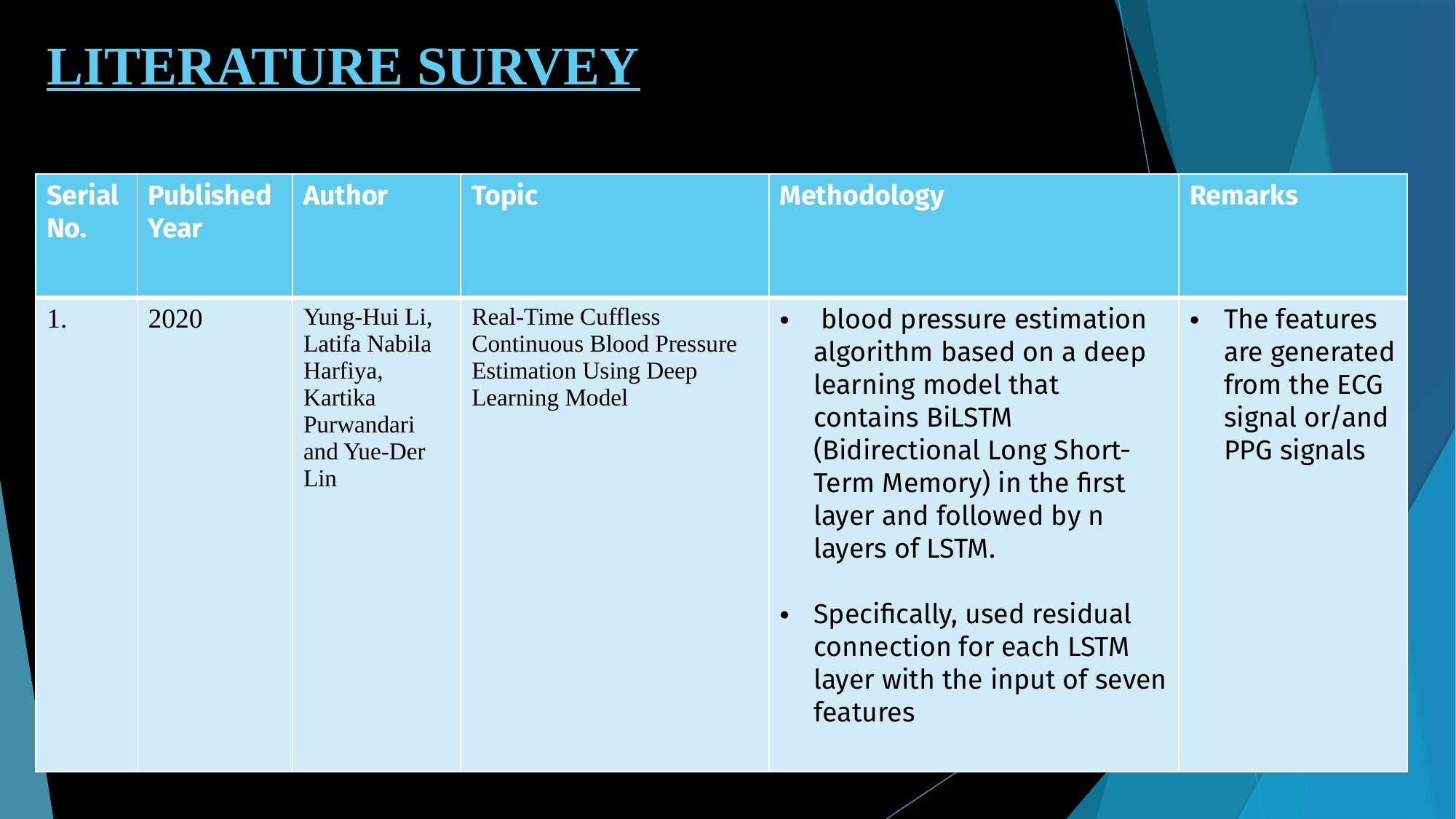

# LITERATURE SURVEY
| Serial No. | Published Year | Author | Topic | Methodology | Remarks |
| --- | --- | --- | --- | --- | --- |
| 1. | 2020 | Yung-Hui Li, Latifa Nabila Harfiya, Kartika Purwandari and Yue-Der Lin | Real-Time Cuffless Continuous Blood Pressure Estimation Using Deep Learning Model | blood pressure estimation algorithm based on a deep learning model that contains BiLSTM (Bidirectional Long Short-Term Memory) in the first layer and followed by n layers of LSTM. Specifically, used residual connection for each LSTM layer with the input of seven features | The features are generated from the ECG signal or/and PPG signals |